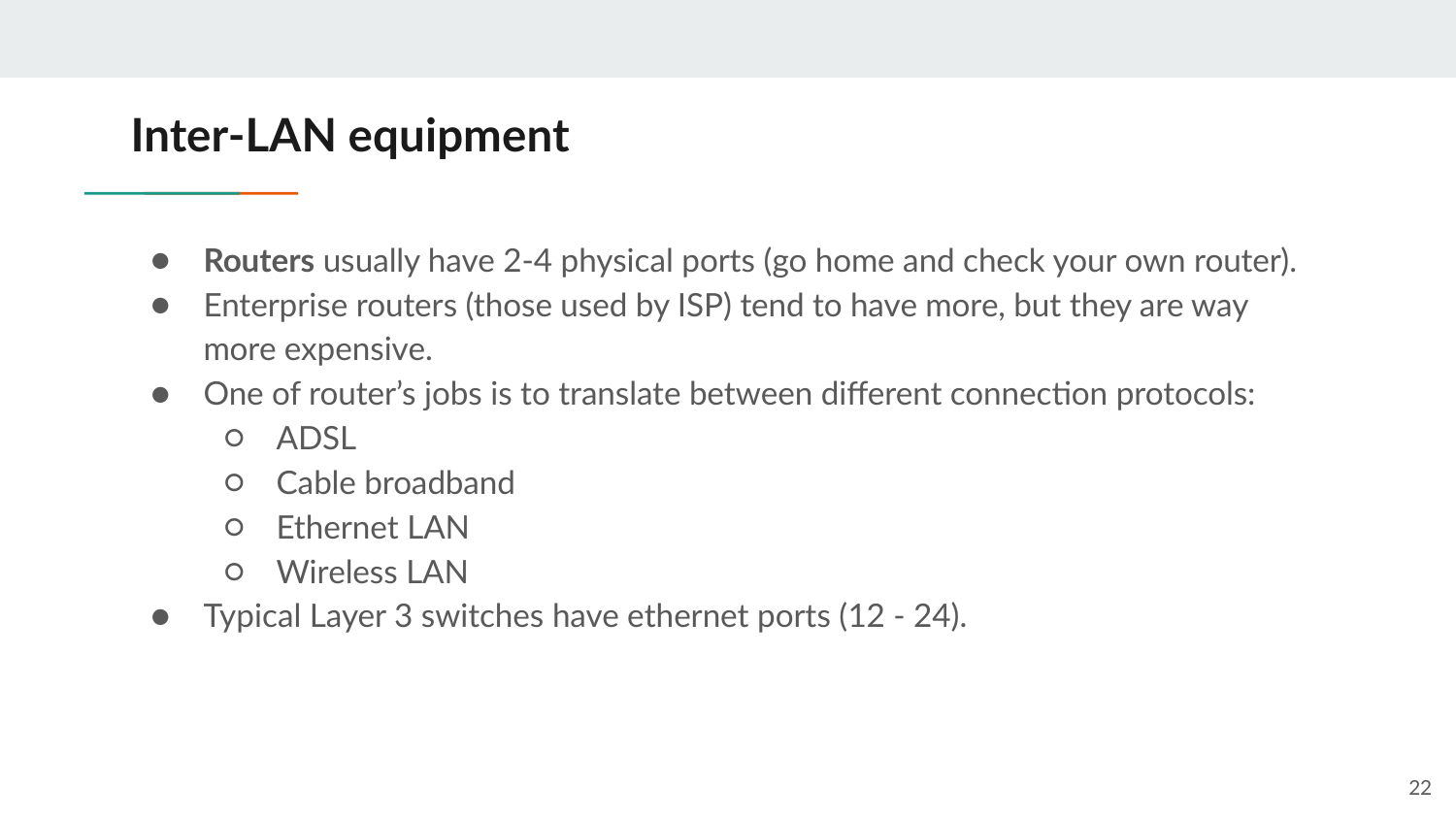

# Inter-LAN equipment
Routers usually have 2-4 physical ports (go home and check your own router).
Enterprise routers (those used by ISP) tend to have more, but they are way more expensive.
One of router’s jobs is to translate between different connection protocols:
ADSL
Cable broadband
Ethernet LAN
Wireless LAN
Typical Layer 3 switches have ethernet ports (12 - 24).
22